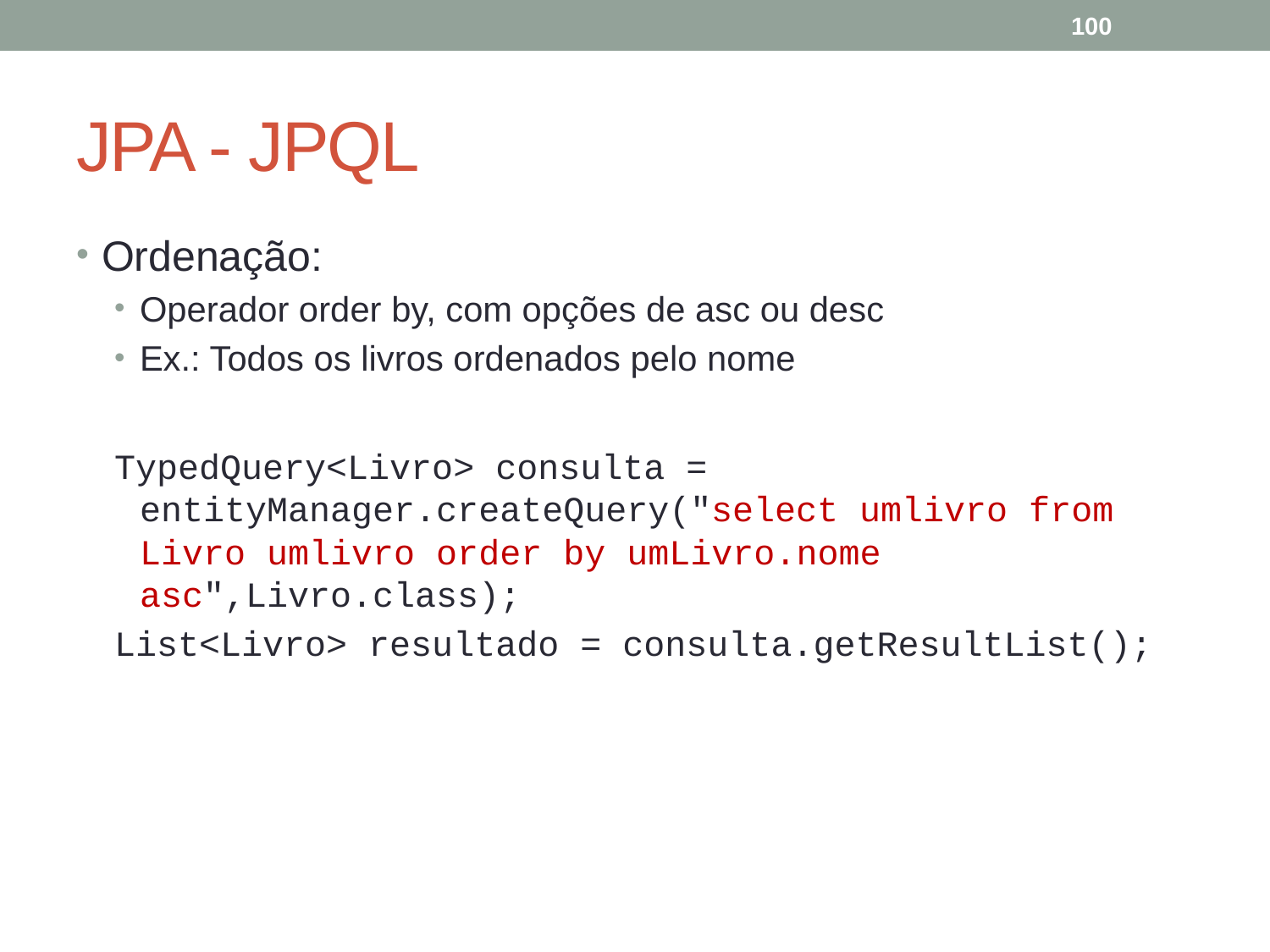

100
# JPA - JPQL
Ordenação:
Operador order by, com opções de asc ou desc
Ex.: Todos os livros ordenados pelo nome

TypedQuery<Livro> consulta = entityManager.createQuery("select umlivro from Livro umlivro order by umLivro.nome asc",Livro.class);
List<Livro> resultado = consulta.getResultList();